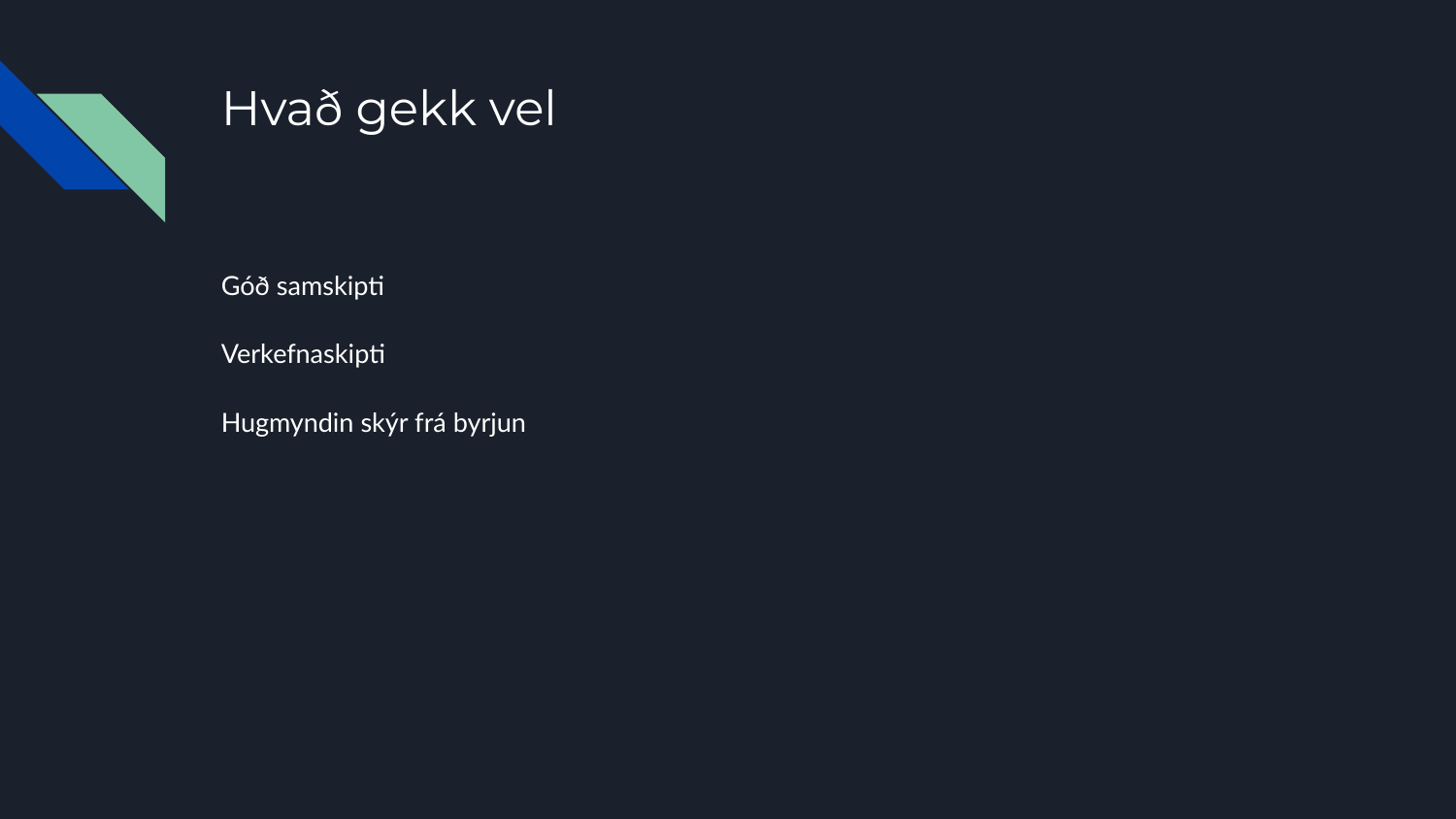

# Hvað gekk vel
Góð samskipti
Verkefnaskipti
Hugmyndin skýr frá byrjun